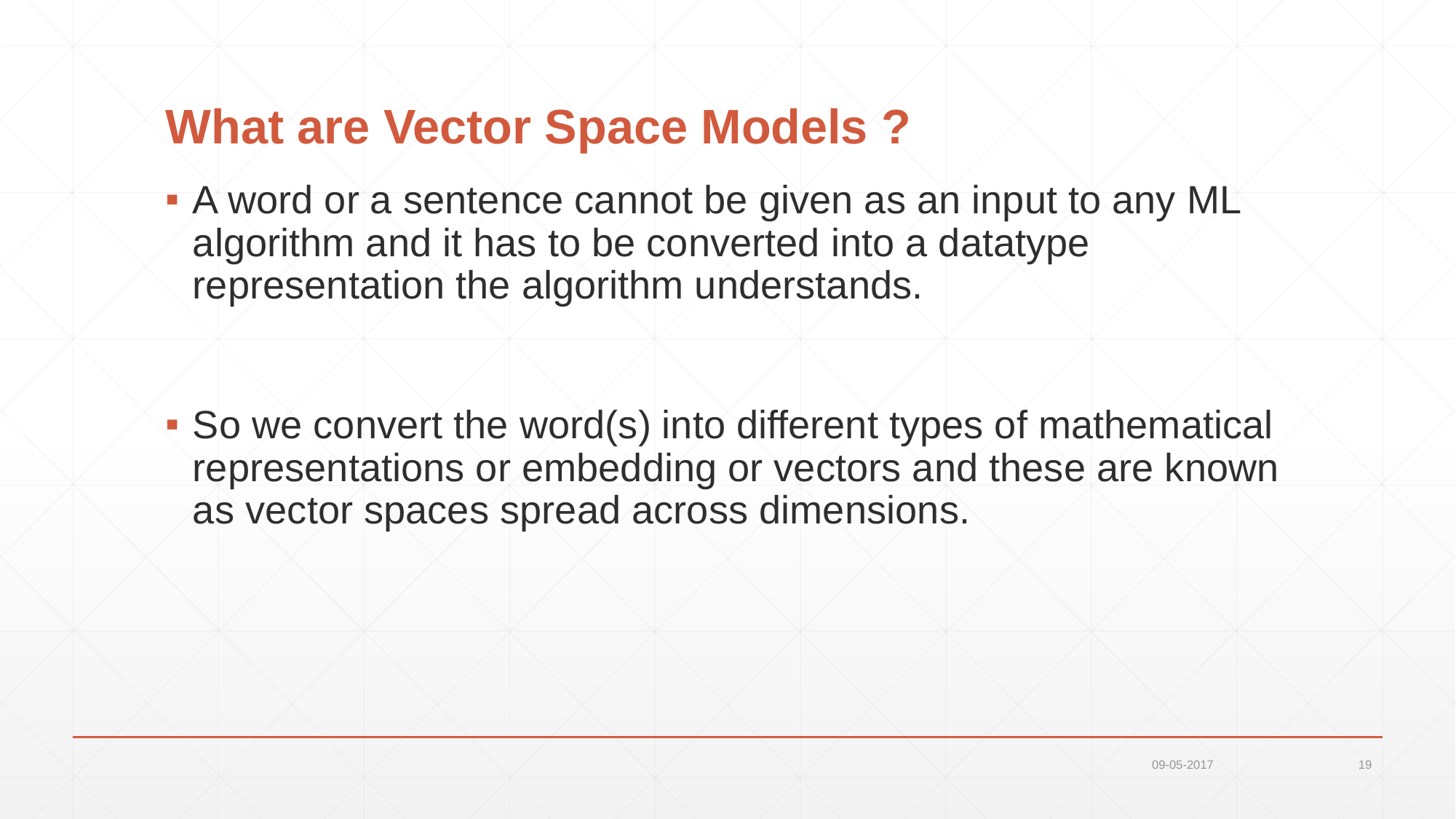

# What are Vector Space Models ?
A word or a sentence cannot be given as an input to any ML algorithm and it has to be converted into a datatype representation the algorithm understands.

So we convert the word(s) into different types of mathematical representations or embedding or vectors and these are known as vector spaces spread across dimensions.

09-05-2017
19